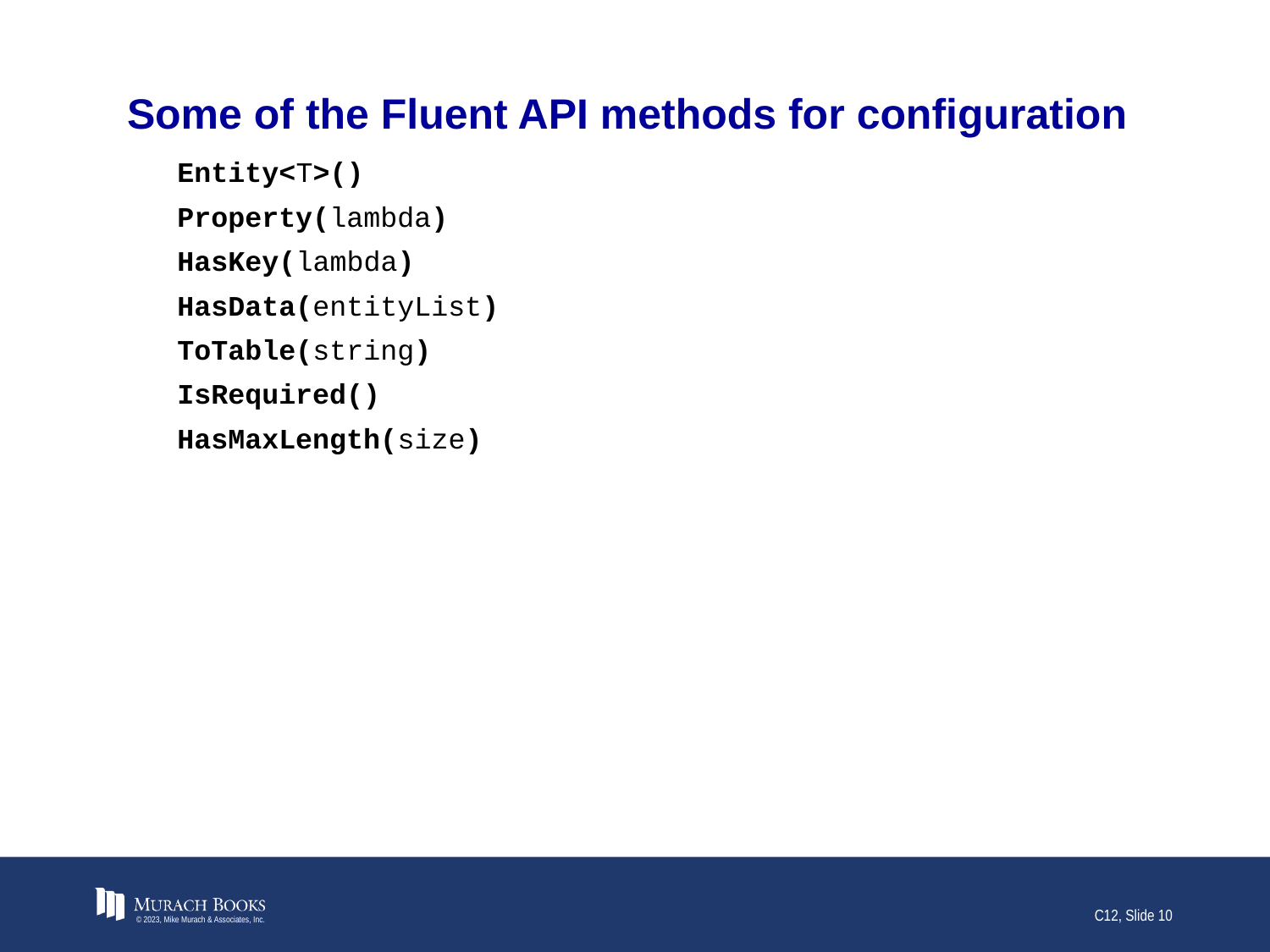

# Some of the Fluent API methods for configuration
Entity<T>()
Property(lambda)
HasKey(lambda)
HasData(entityList)
ToTable(string)
IsRequired()
HasMaxLength(size)

© 2023, Mike Murach & Associates, Inc.

C12, Slide 10